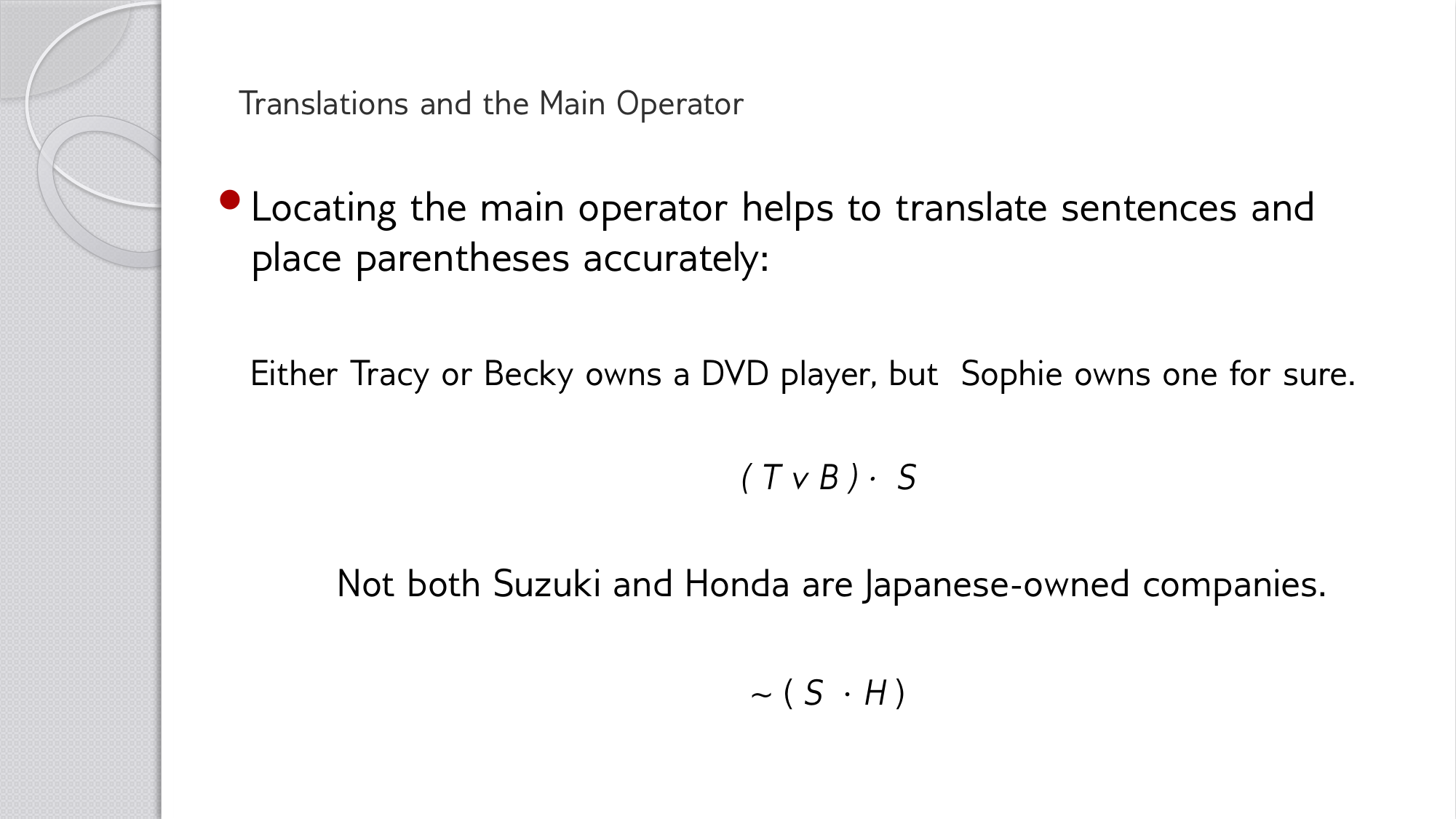

# Translations and the Main Operator
Locating the main operator helps to translate sentences and place parentheses accurately:

Either Tracy or Becky owns a DVD player, but  Sophie owns one for sure.

( T v B ) ·  S

Not both Suzuki and Honda are Japanese-owned companies.

~ ( S  · H )